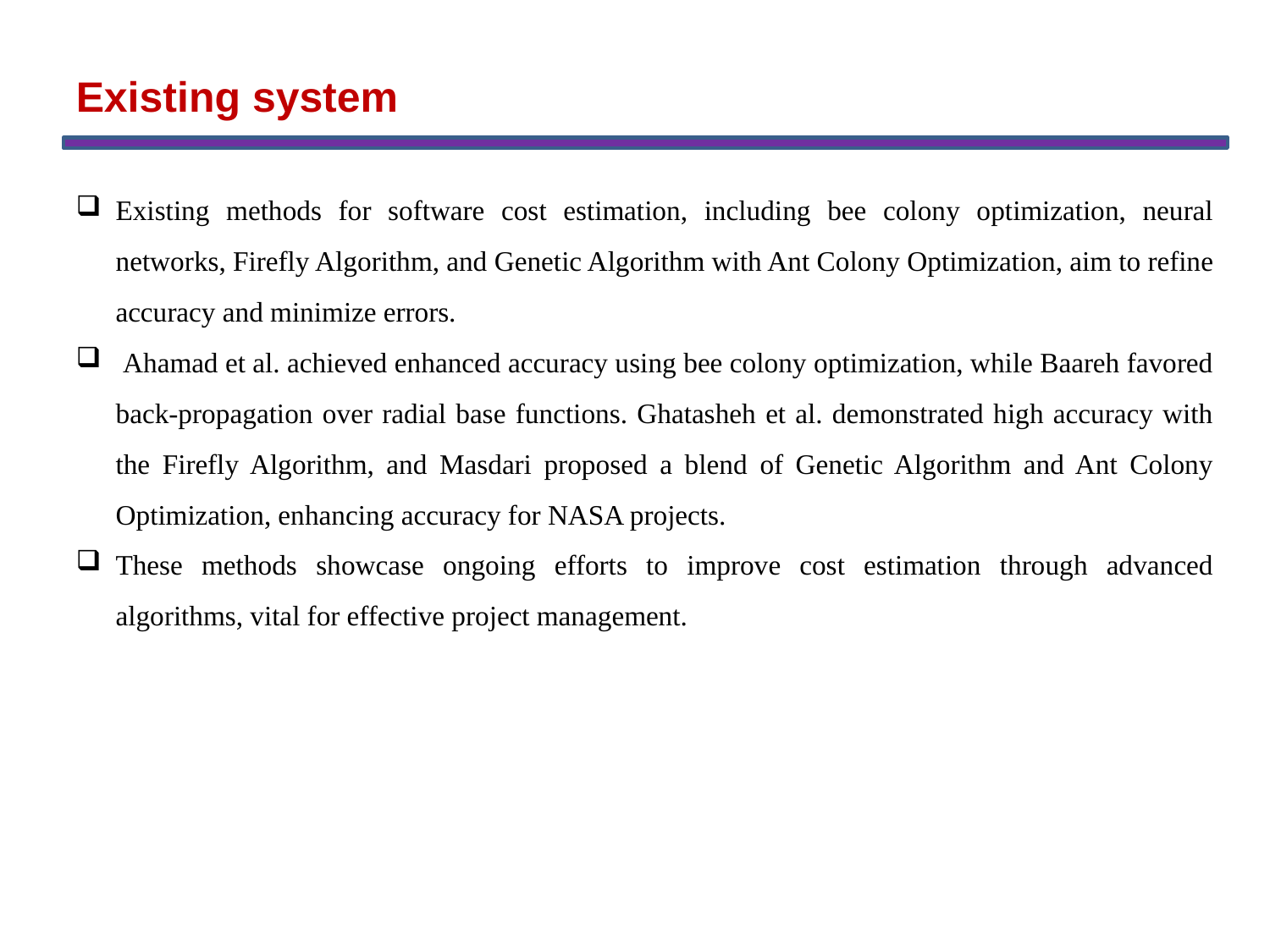

Existing system

Existing methods for software cost estimation, including bee colony optimization, neural networks, Firefly Algorithm, and Genetic Algorithm with Ant Colony Optimization, aim to refine accuracy and minimize errors.
 Ahamad et al. achieved enhanced accuracy using bee colony optimization, while Baareh favored back-propagation over radial base functions. Ghatasheh et al. demonstrated high accuracy with the Firefly Algorithm, and Masdari proposed a blend of Genetic Algorithm and Ant Colony Optimization, enhancing accuracy for NASA projects.
These methods showcase ongoing efforts to improve cost estimation through advanced algorithms, vital for effective project management.